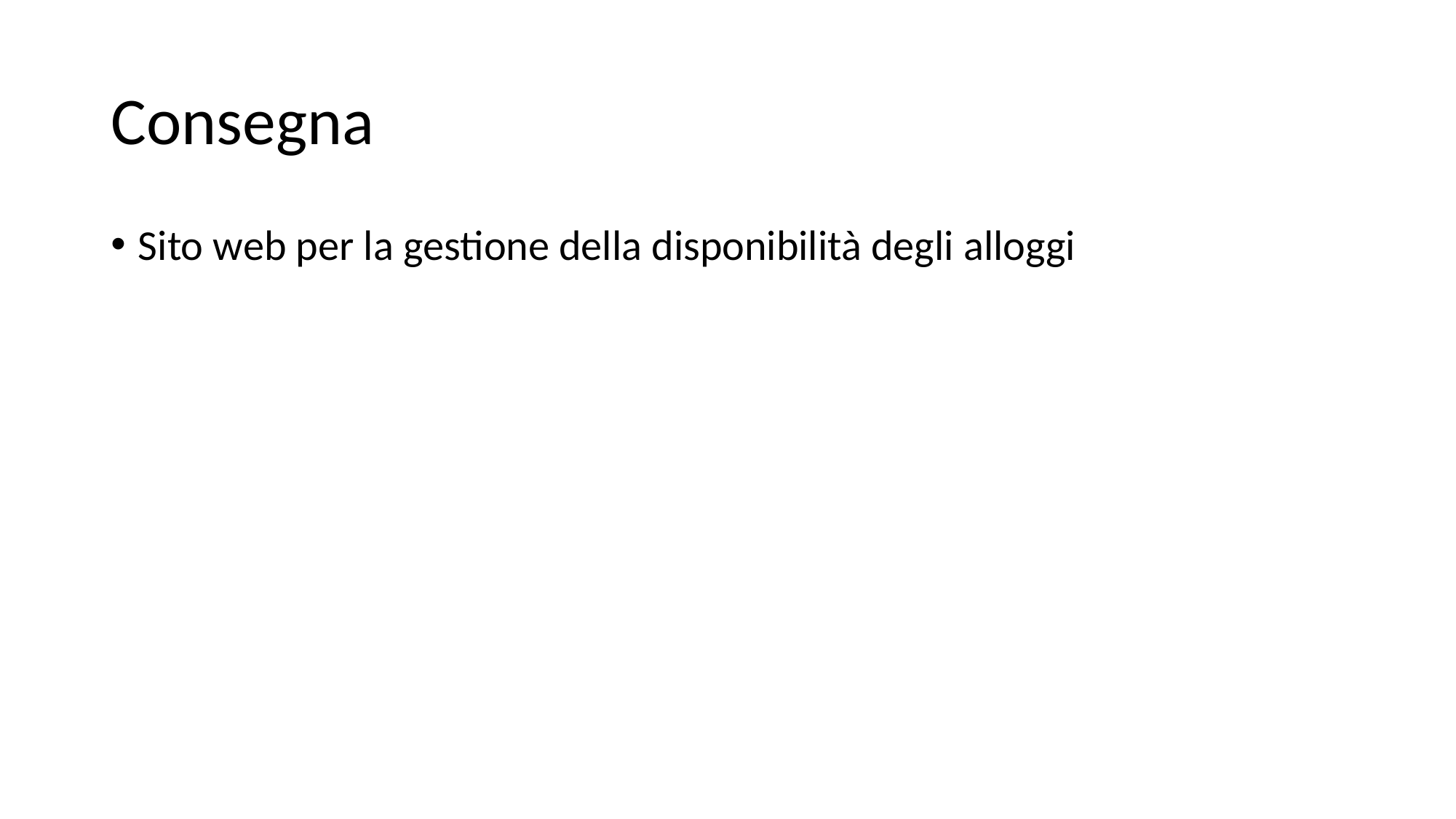

# Consegna
Sito web per la gestione della disponibilità degli alloggi